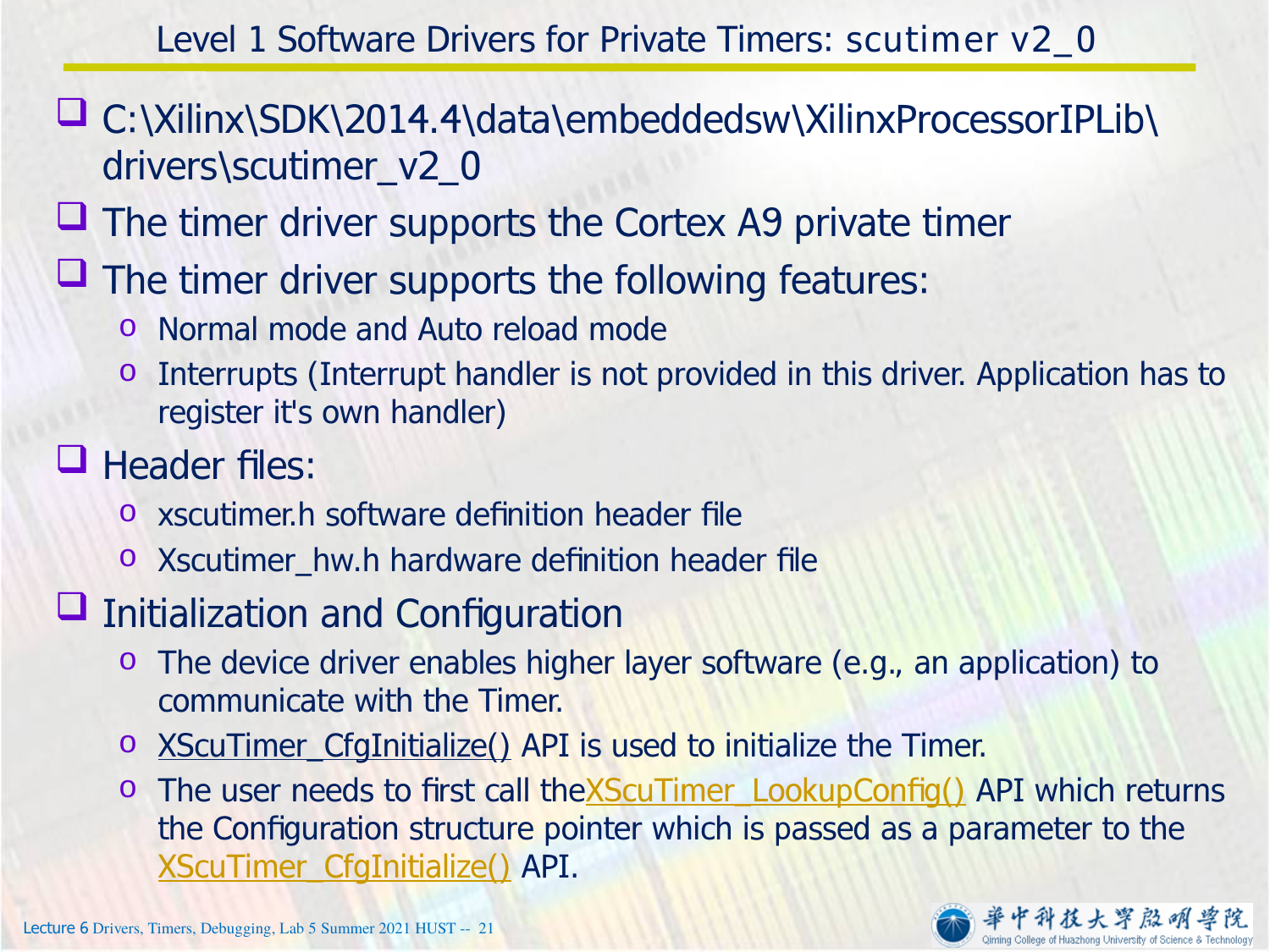

# Level 1 Software Drivers for Private Timers: scutimer v2_0
C:\Xilinx\SDK\2014.4\data\embeddedsw\XilinxProcessorIPLib\drivers\scutimer_v2_0
The timer driver supports the Cortex A9 private timer
The timer driver supports the following features:
Normal mode and Auto reload mode
Interrupts (Interrupt handler is not provided in this driver. Application has to register it's own handler)
Header files:
xscutimer.h software definition header file
Xscutimer_hw.h hardware definition header file
Initialization and Configuration
The device driver enables higher layer software (e.g., an application) to communicate with the Timer.
XScuTimer_CfgInitialize() API is used to initialize the Timer.
The user needs to first call theXScuTimer_LookupConfig() API which returns the Configuration structure pointer which is passed as a parameter to the XScuTimer_CfgInitialize() API.